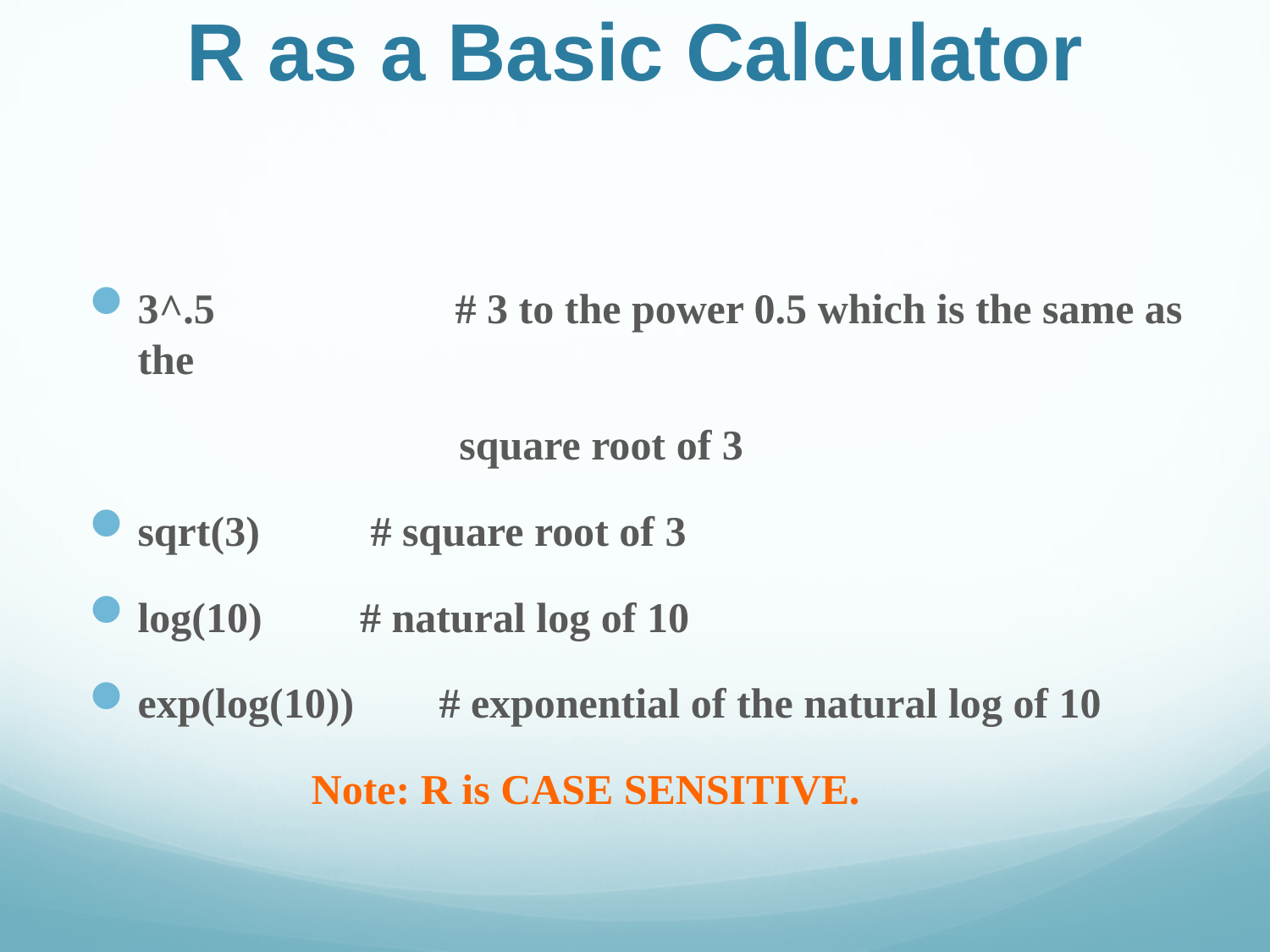

# R as a Basic Calculator
3^.5	                  # 3 to the power 0.5 which is the same as the
                                   square root of 3
sqrt(3)	          # square root of 3
log(10)	         # natural log of 10
exp(log(10))        # exponential of the natural log of 10
                     Note: R is CASE SENSITIVE.